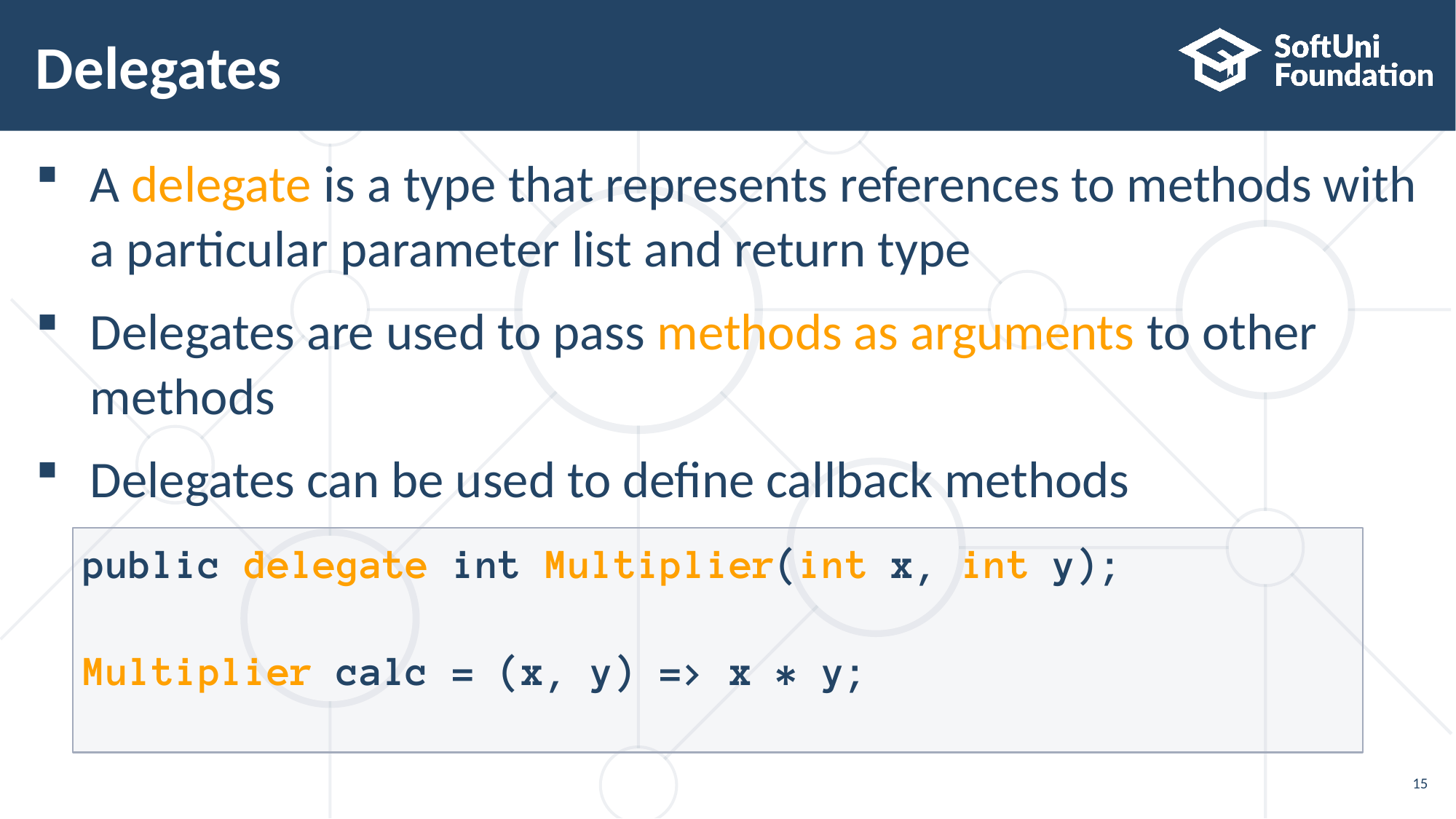

# Delegates
A delegate is a type that represents references to methods with a particular parameter list and return type
Delegates are used to pass methods as arguments to other
methods
Delegates can be used to define callback methods

public delegate int Multiplier(int x, int y);

Multiplier calc = (x, y) => x * y;

15